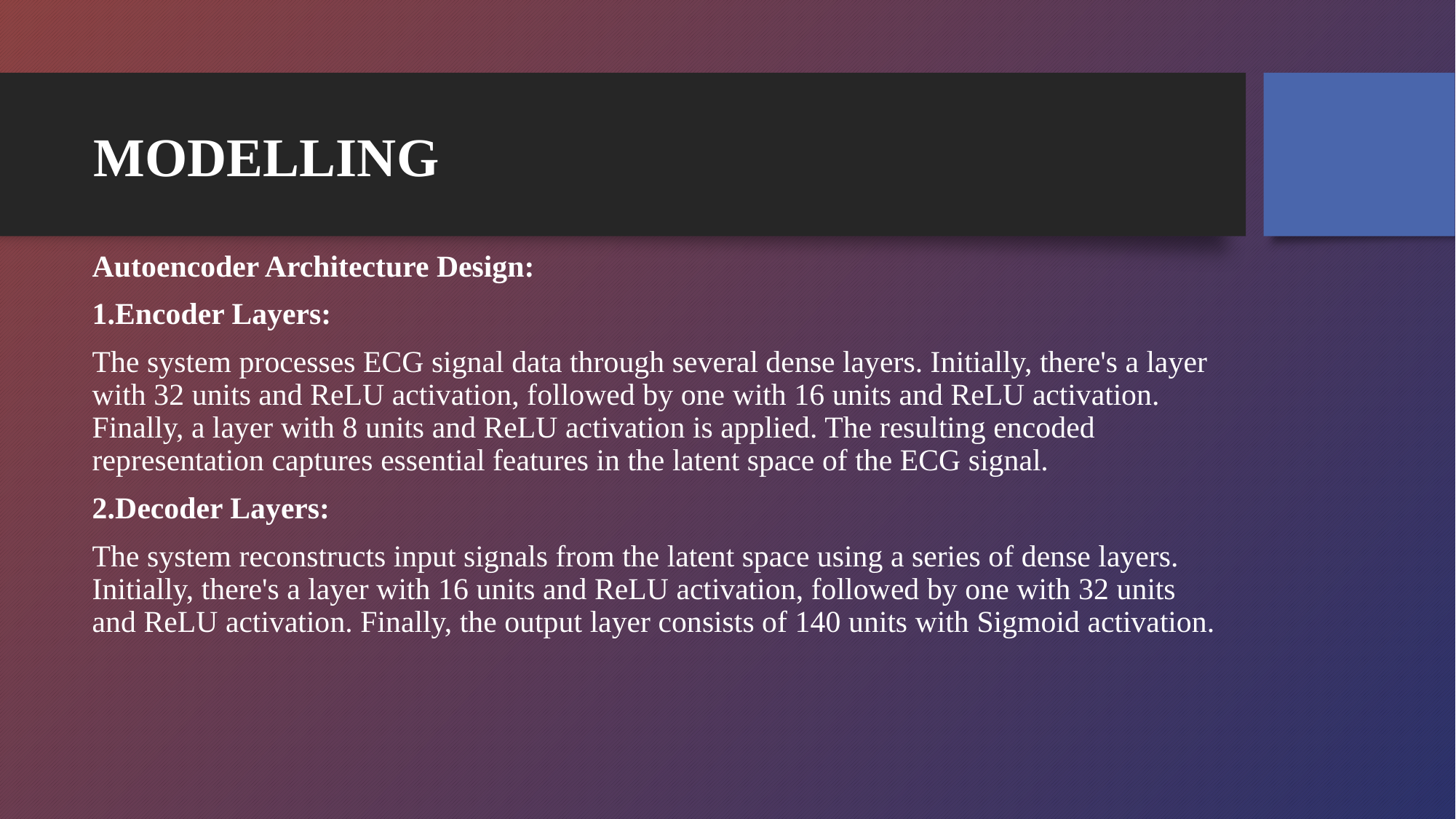

# MODELLING
Autoencoder Architecture Design:
1.Encoder Layers:
The system processes ECG signal data through several dense layers. Initially, there's a layer with 32 units and ReLU activation, followed by one with 16 units and ReLU activation. Finally, a layer with 8 units and ReLU activation is applied. The resulting encoded representation captures essential features in the latent space of the ECG signal.
2.Decoder Layers:
The system reconstructs input signals from the latent space using a series of dense layers. Initially, there's a layer with 16 units and ReLU activation, followed by one with 32 units and ReLU activation. Finally, the output layer consists of 140 units with Sigmoid activation.